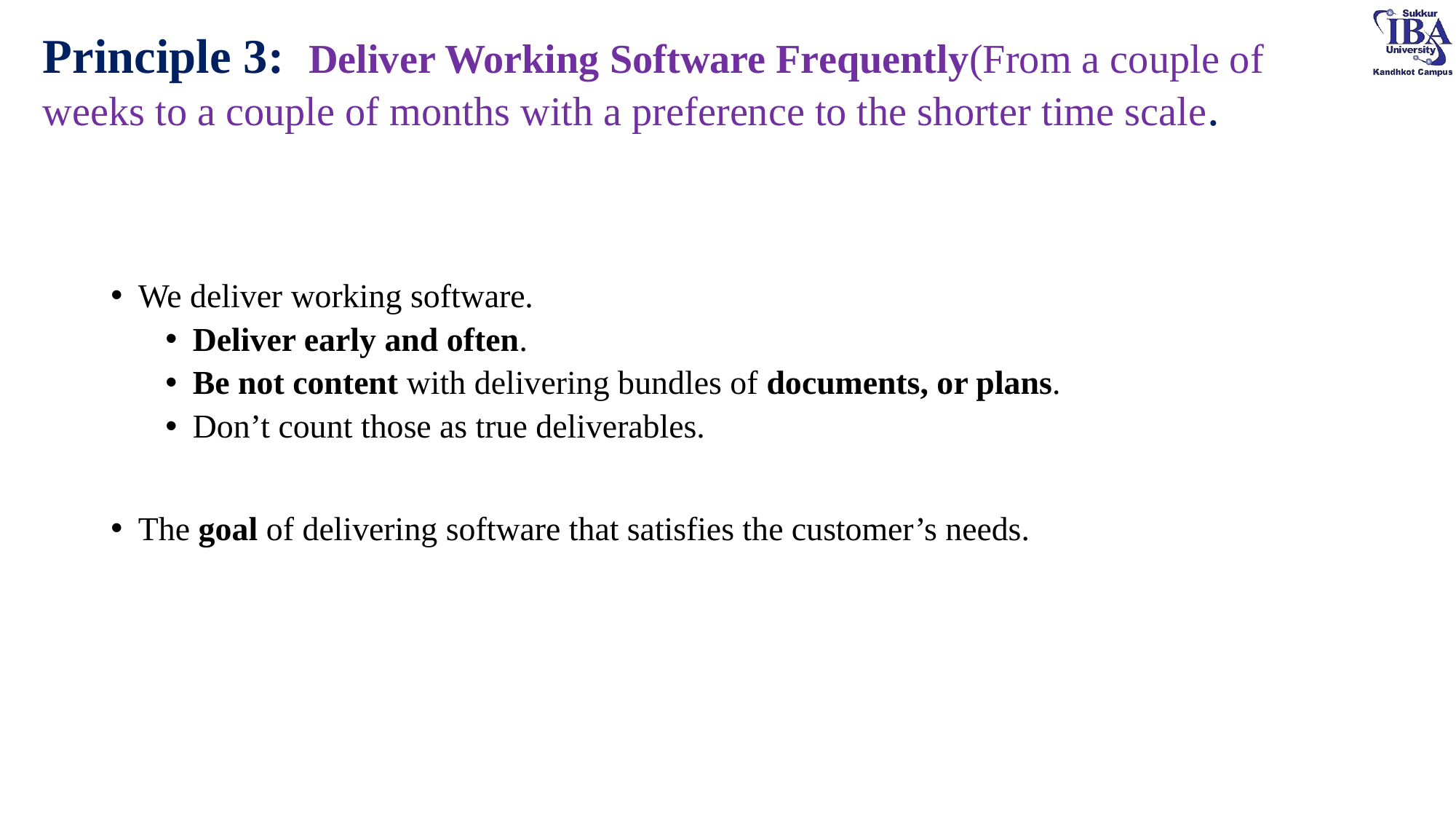

# Principle 3:  Deliver Working Software Frequently(From a couple of weeks to a couple of months with a preference to the shorter time scale.

We deliver working software.
Deliver early and often.
Be not content with delivering bundles of documents, or plans.
Don’t count those as true deliverables.

The goal of delivering software that satisfies the customer’s needs.